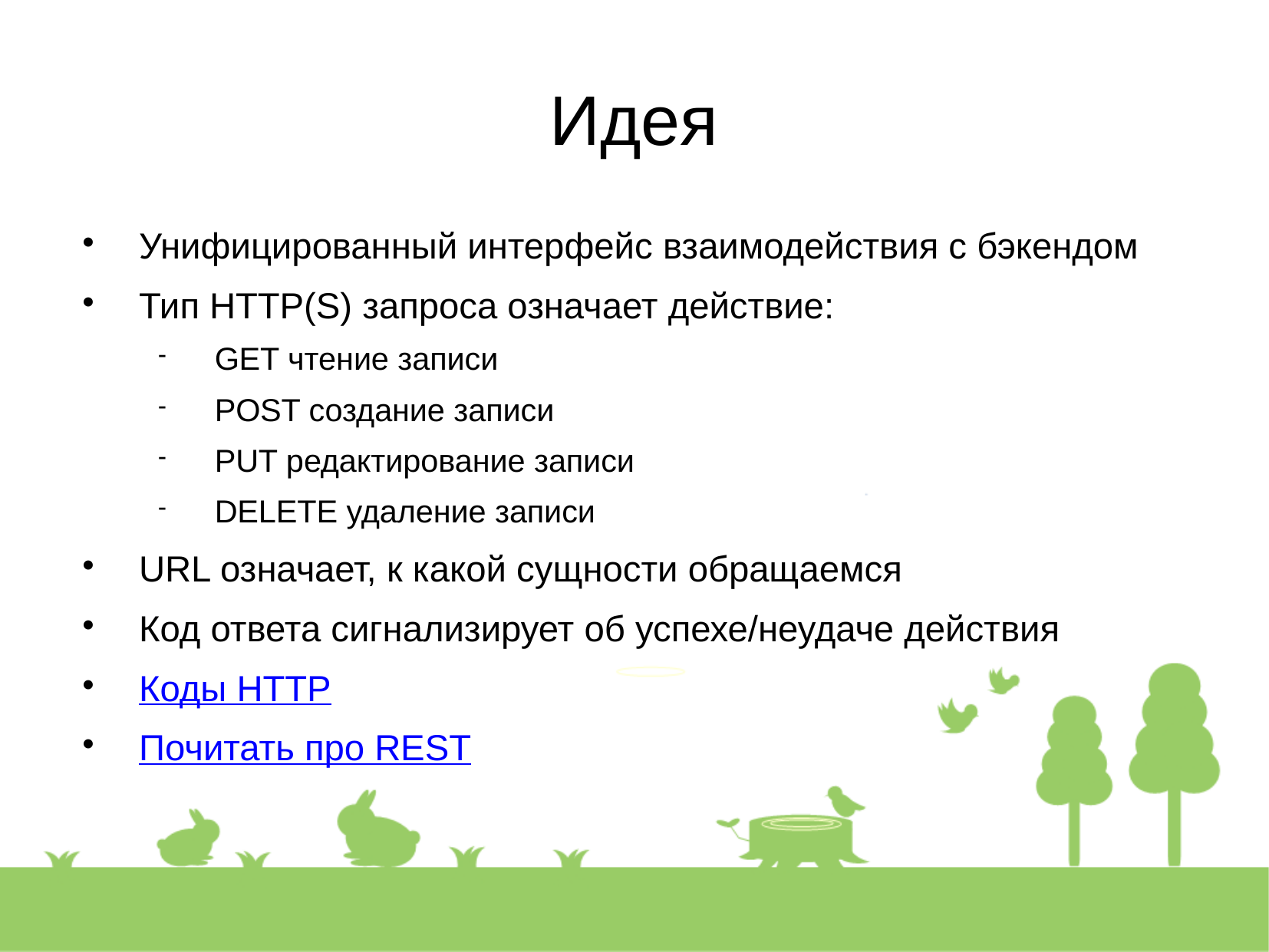

Идея
Унифицированный интерфейс взаимодействия с бэкендом
Тип HTTP(S) запроса означает действие:
GET чтение записи
POST создание записи
PUT редактирование записи
DELETE удаление записи
URL означает, к какой сущности обращаемся
Код ответа сигнализирует об успехе/неудаче действия
Коды HTTP
Почитать про REST